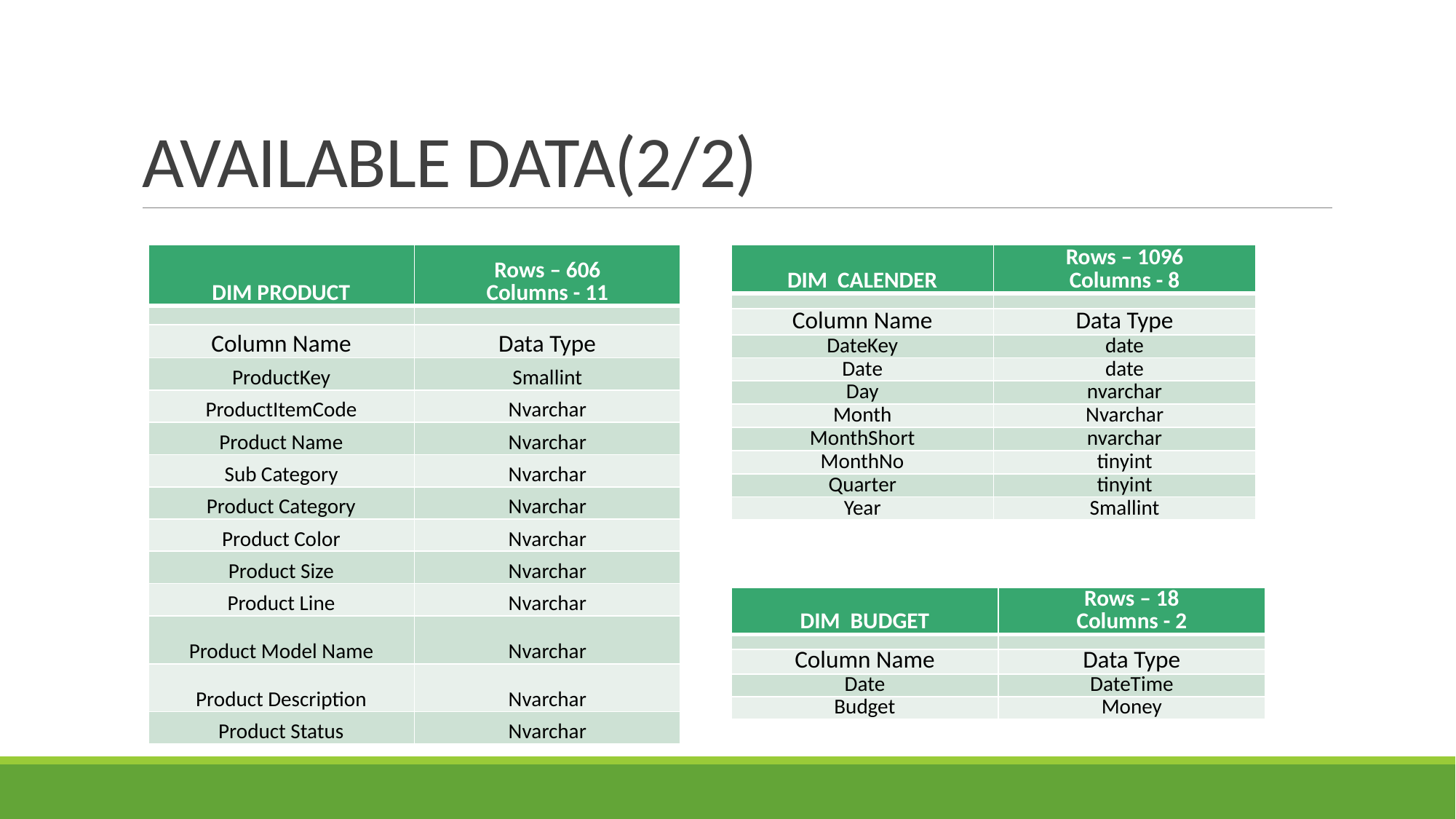

# AVAILABLE DATA(2/2)
| DIM PRODUCT | Rows – 606 Columns - 11 |
| --- | --- |
|  |  |
| Column Name | Data Type |
| ProductKey | Smallint |
| ProductItemCode | Nvarchar |
| Product Name | Nvarchar |
| Sub Category | Nvarchar |
| Product Category | Nvarchar |
| Product Color | Nvarchar |
| Product Size | Nvarchar |
| Product Line | Nvarchar |
| Product Model Name | Nvarchar |
| Product Description | Nvarchar |
| Product Status | Nvarchar |
| DIM CALENDER | Rows – 1096 Columns - 8 |
| --- | --- |
|  |  |
| Column Name | Data Type |
| DateKey | date |
| Date | date |
| Day | nvarchar |
| Month | Nvarchar |
| MonthShort | nvarchar |
| MonthNo | tinyint |
| Quarter | tinyint |
| Year | Smallint |
| DIM BUDGET | Rows – 18 Columns - 2 |
| --- | --- |
|  |  |
| Column Name | Data Type |
| Date | DateTime |
| Budget | Money |